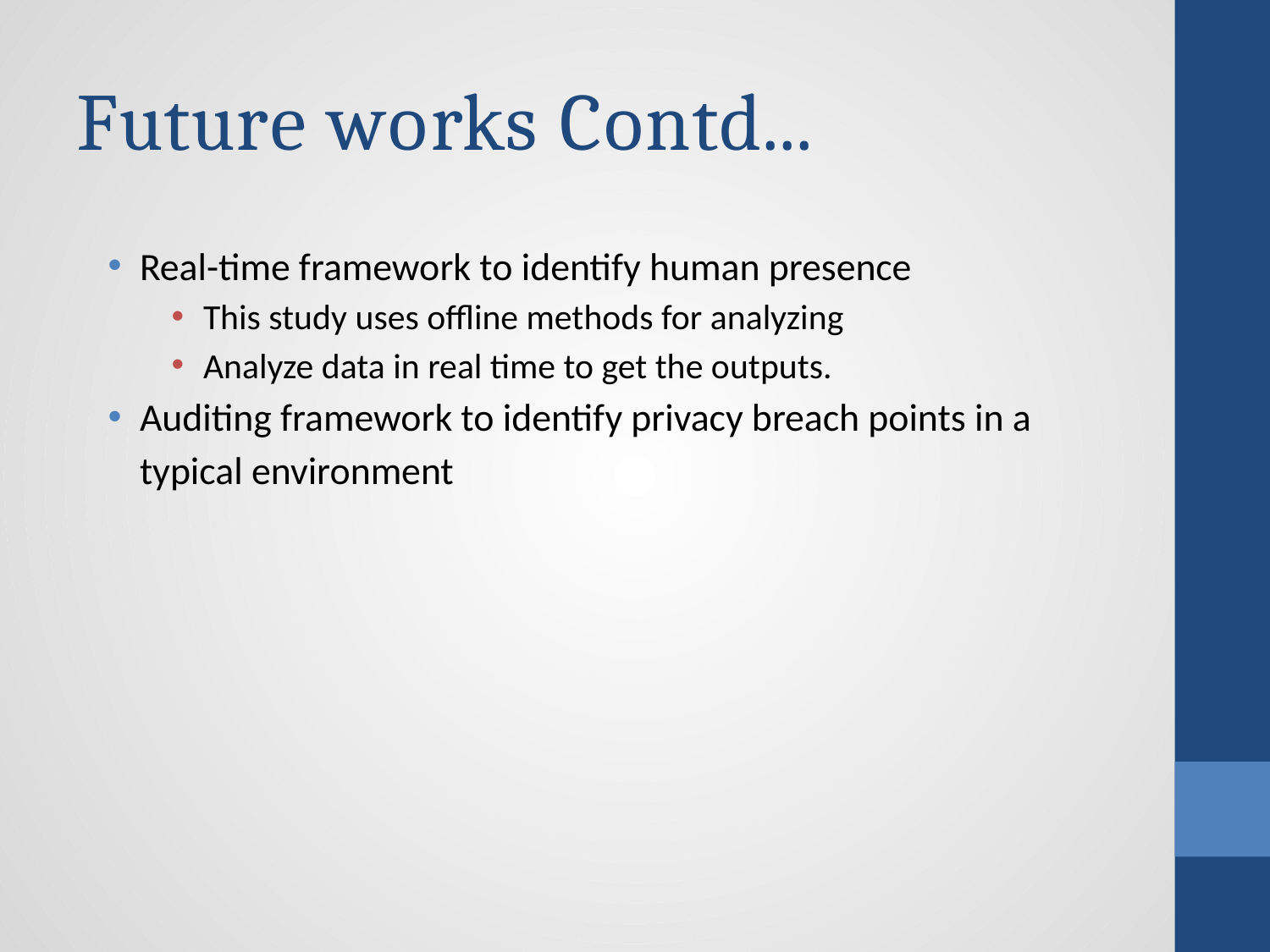

# Future works Contd...
Real-time framework to identify human presence
This study uses offline methods for analyzing
Analyze data in real time to get the outputs.
Auditing framework to identify privacy breach points in a typical environment